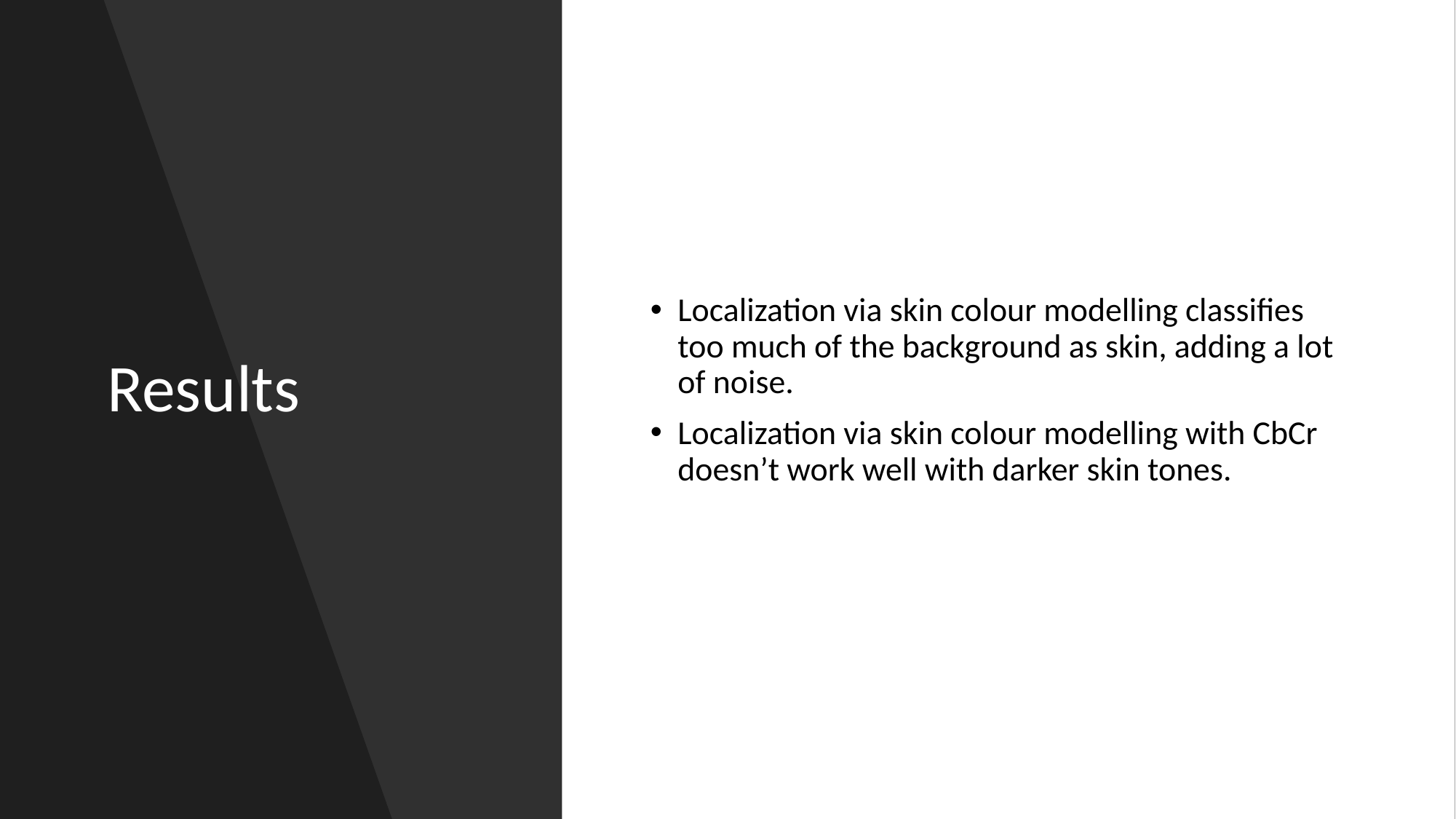

# Results
Localization via skin colour modelling classifies too much of the background as skin, adding a lot of noise.
Localization via skin colour modelling with CbCr doesn’t work well with darker skin tones.